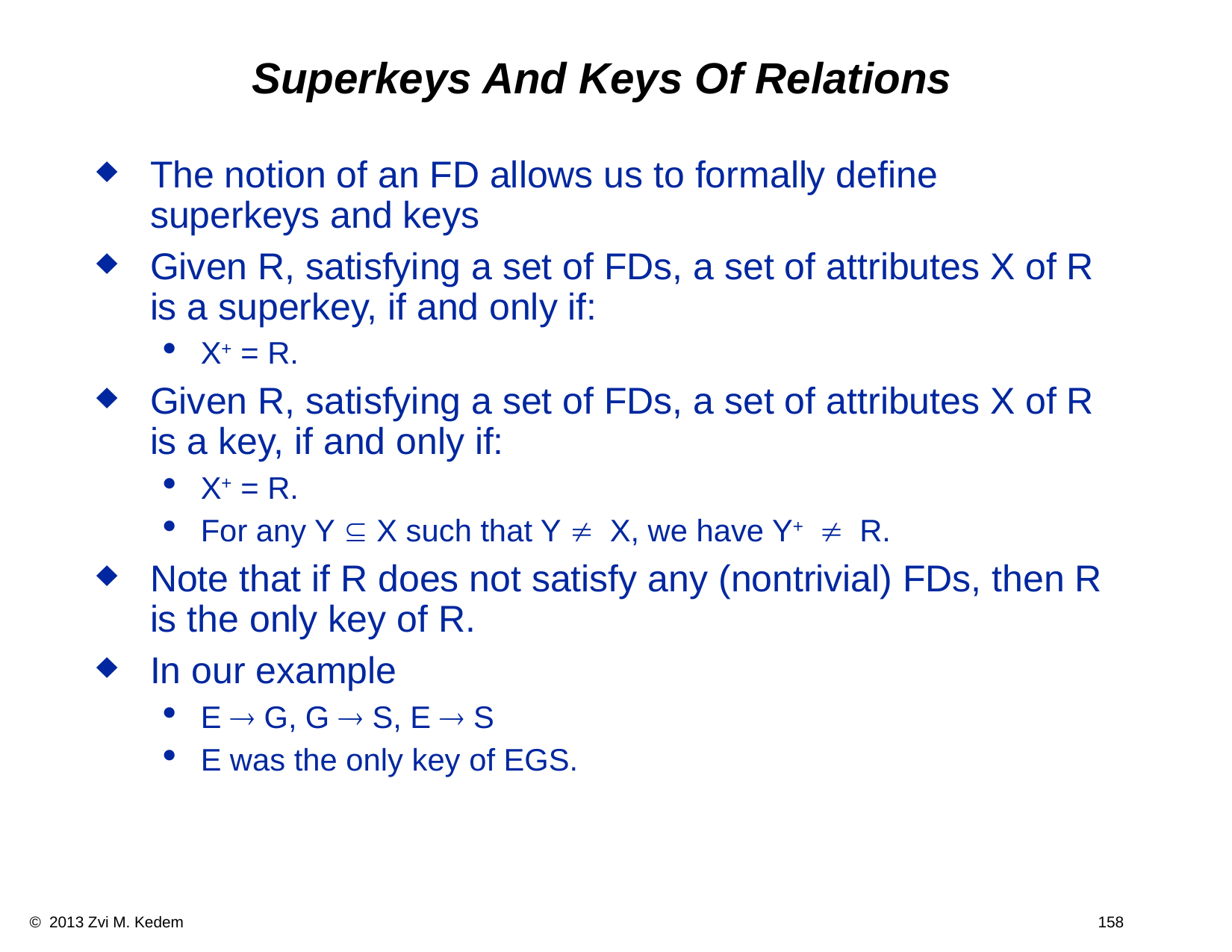

# Superkeys And Keys Of Relations
The notion of an FD allows us to formally define superkeys and keys
Given R, satisfying a set of FDs, a set of attributes X of R is a superkey, if and only if:
X+ = R.
Given R, satisfying a set of FDs, a set of attributes X of R is a key, if and only if:
X+ = R.
For any Y ⊆ X such that Y ≠ X, we have Y+ ≠ R.
Note that if R does not satisfy any (nontrivial) FDs, then R is the only key of R.
In our example
E → G, G → S, E → S
E was the only key of EGS.